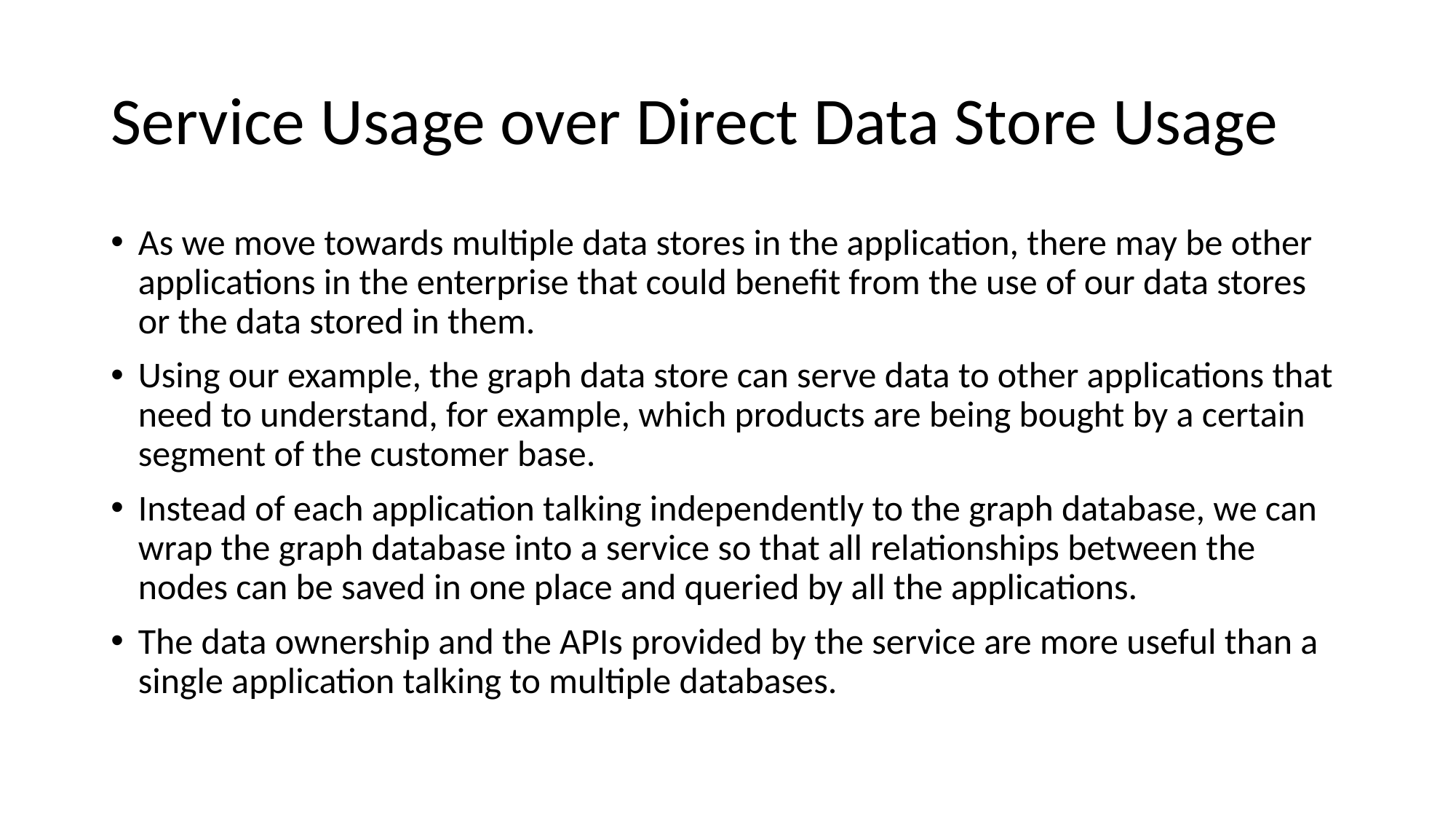

# Service Usage over Direct Data Store Usage
As we move towards multiple data stores in the application, there may be other applications in the enterprise that could benefit from the use of our data stores or the data stored in them.
Using our example, the graph data store can serve data to other applications that need to understand, for example, which products are being bought by a certain segment of the customer base.
Instead of each application talking independently to the graph database, we can wrap the graph database into a service so that all relationships between the nodes can be saved in one place and queried by all the applications.
The data ownership and the APIs provided by the service are more useful than a single application talking to multiple databases.